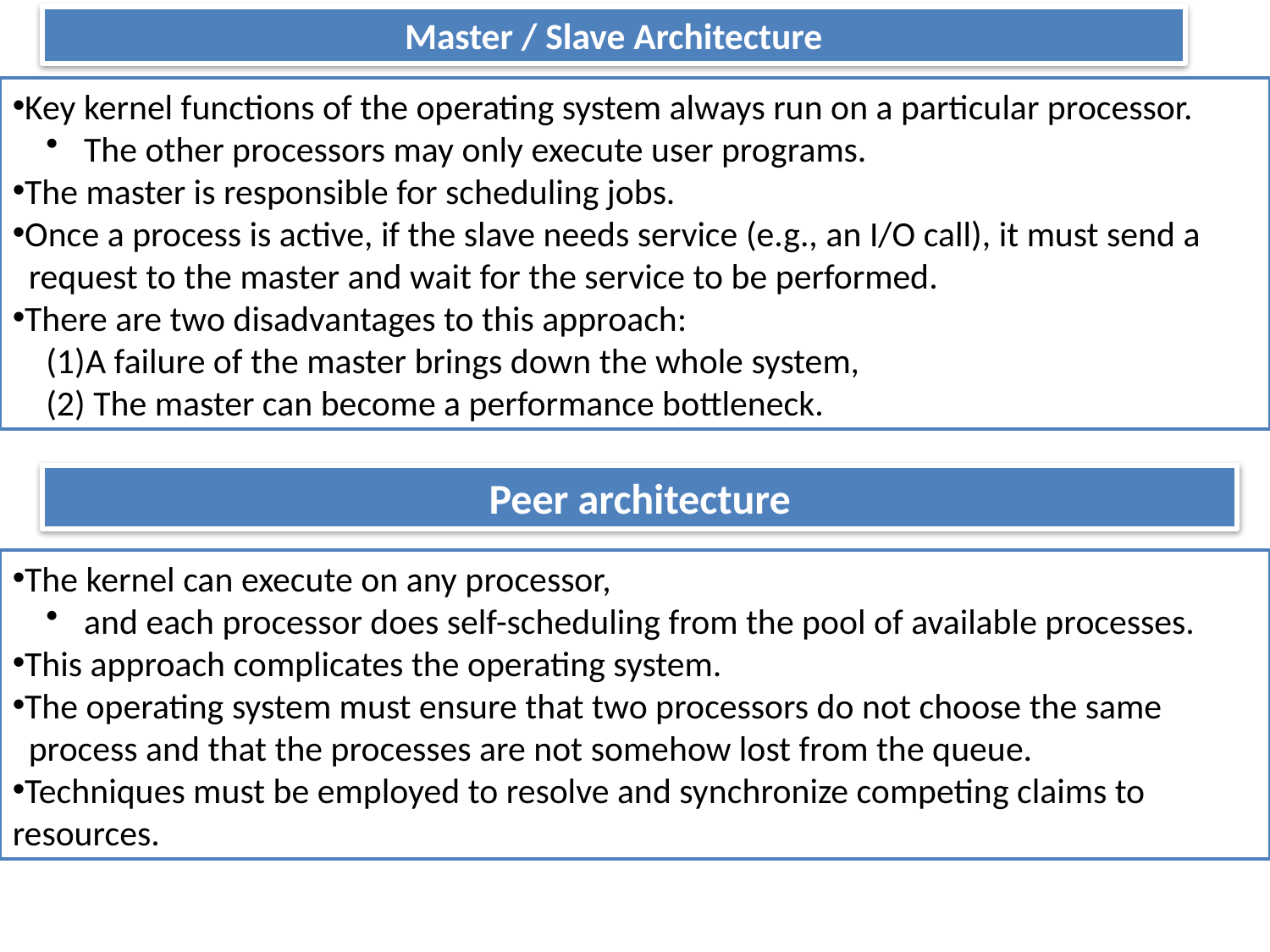

Master / Slave Architecture
Key kernel functions of the operating system always run on a particular processor.
 The other processors may only execute user programs.
The master is responsible for scheduling jobs.
Once a process is active, if the slave needs service (e.g., an I/O call), it must send a
  request to the master and wait for the service to be performed.
There are two disadvantages to this approach:
A failure of the master brings down the whole system,
 The master can become a performance bottleneck.
# Peer architecture
The kernel can execute on any processor,
 and each processor does self-scheduling from the pool of available processes.
This approach complicates the operating system.
The operating system must ensure that two processors do not choose the same
  process and that the processes are not somehow lost from the queue.
Techniques must be employed to resolve and synchronize competing claims to resources.